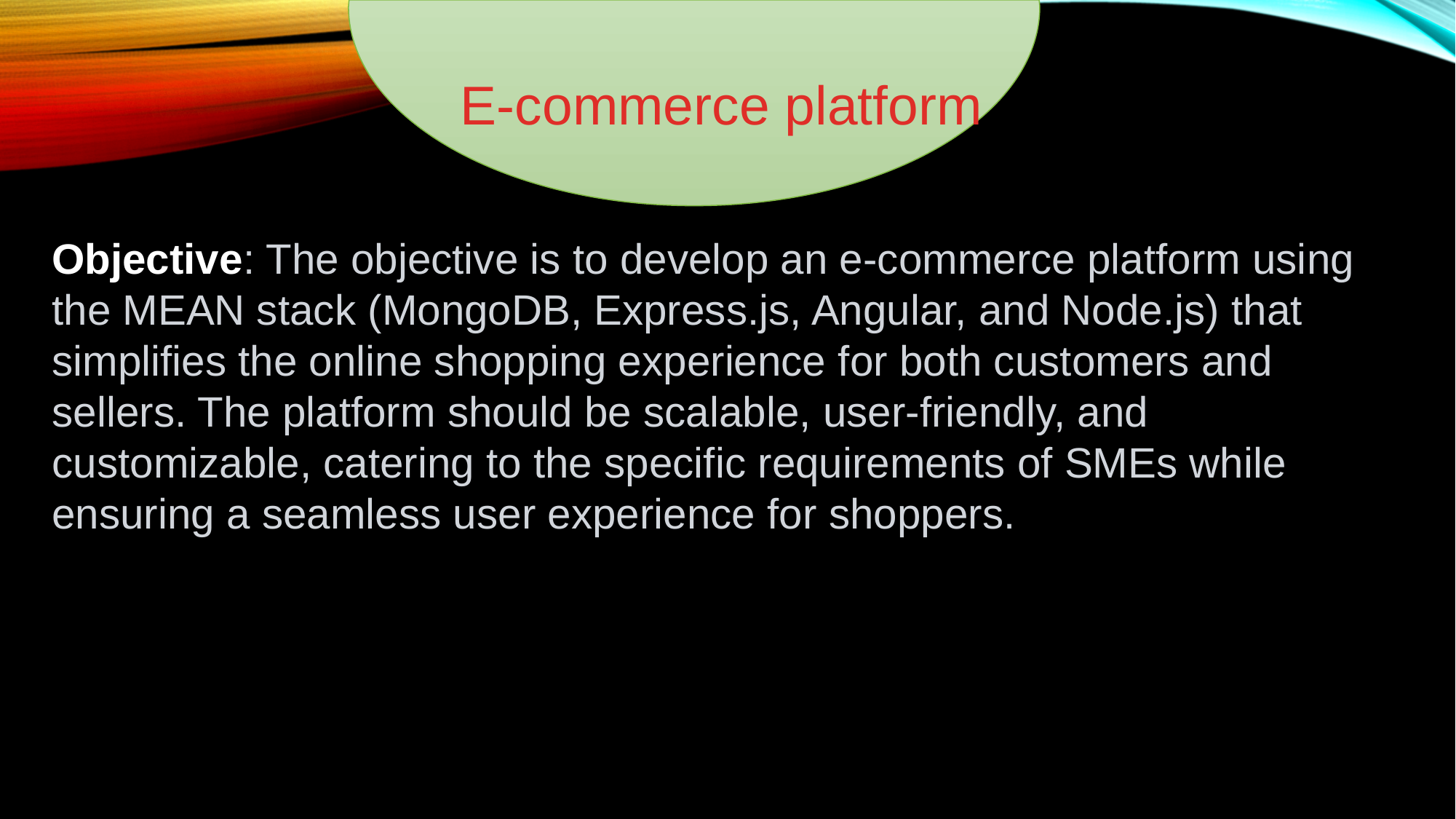

E-commerce platform
Objective: The objective is to develop an e-commerce platform using the MEAN stack (MongoDB, Express.js, Angular, and Node.js) that simplifies the online shopping experience for both customers and sellers. The platform should be scalable, user-friendly, and customizable, catering to the specific requirements of SMEs while ensuring a seamless user experience for shoppers.